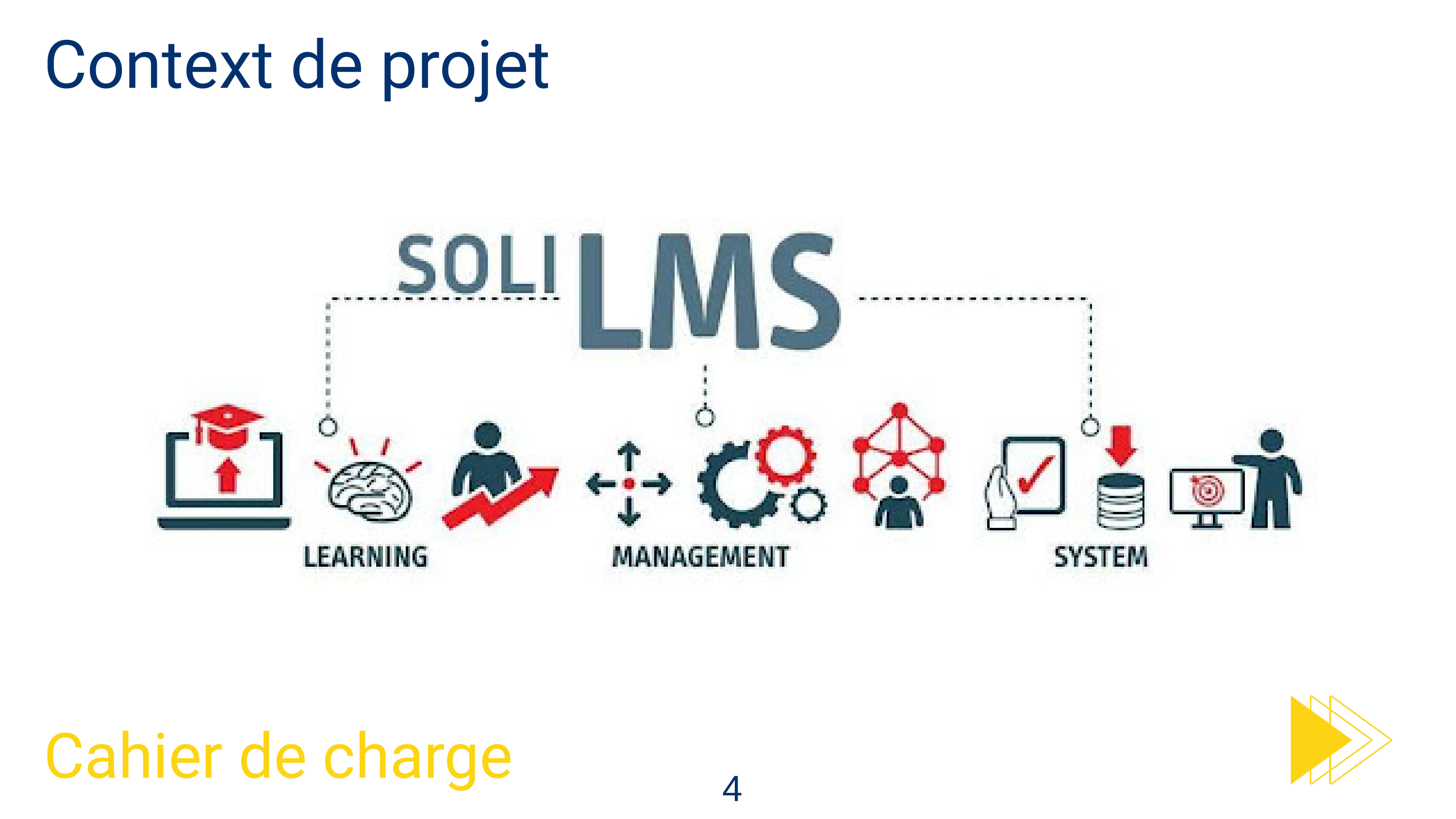

Context de projet

Cahier de charge

4